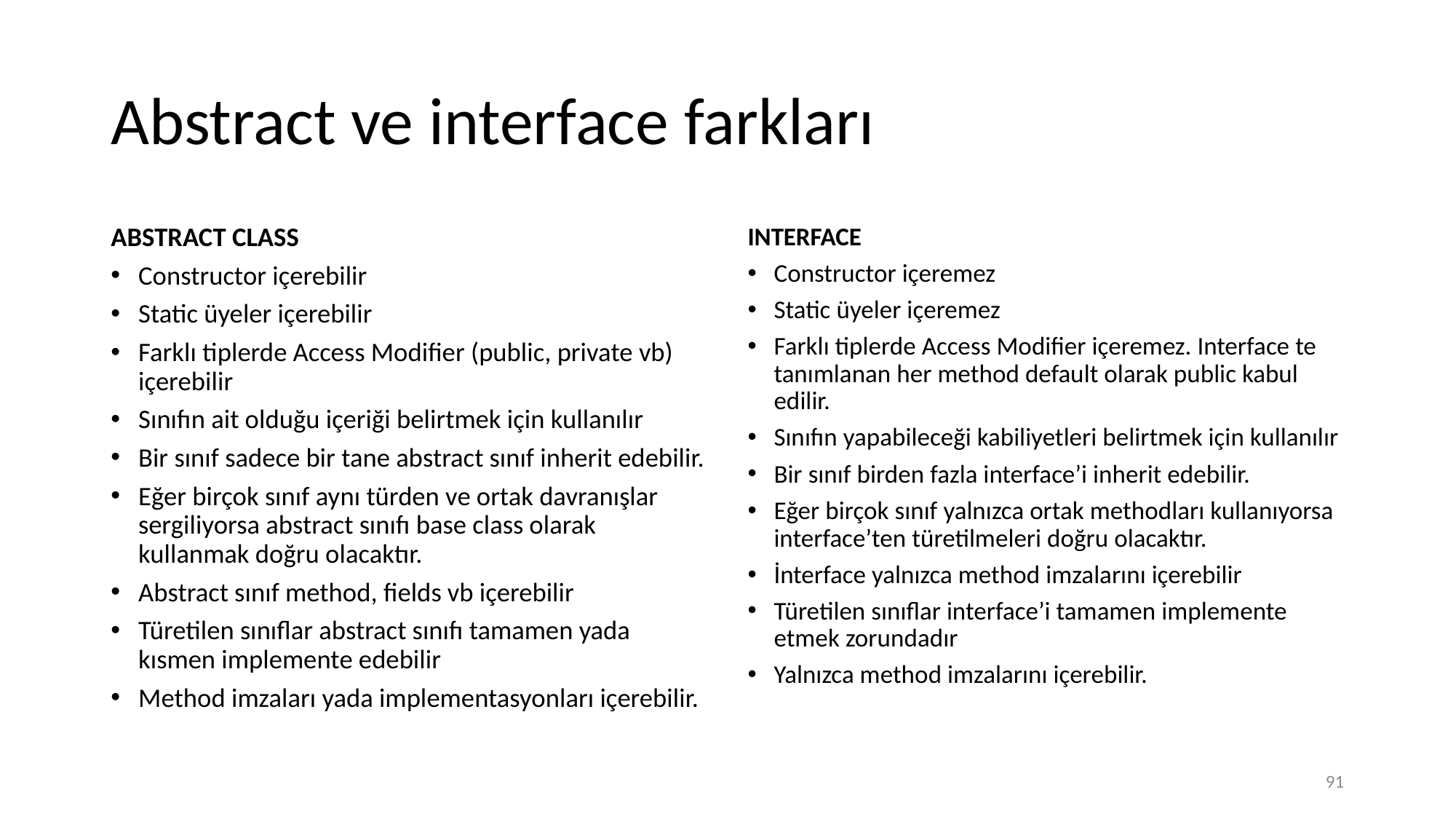

# Abstract ve interface farkları
ABSTRACT CLASS
Constructor içerebilir
Static üyeler içerebilir
Farklı tiplerde Access Modifier (public, private vb) içerebilir
Sınıfın ait olduğu içeriği belirtmek için kullanılır
Bir sınıf sadece bir tane abstract sınıf inherit edebilir.
Eğer birçok sınıf aynı türden ve ortak davranışlar sergiliyorsa abstract sınıfı base class olarak kullanmak doğru olacaktır.
Abstract sınıf method, fields vb içerebilir
Türetilen sınıflar abstract sınıfı tamamen yada kısmen implemente edebilir
Method imzaları yada implementasyonları içerebilir.

INTERFACE
Constructor içeremez
Static üyeler içeremez
Farklı tiplerde Access Modifier içeremez. Interface te tanımlanan her method default olarak public kabul edilir.
Sınıfın yapabileceği kabiliyetleri belirtmek için kullanılır
Bir sınıf birden fazla interface’i inherit edebilir.
Eğer birçok sınıf yalnızca ortak methodları kullanıyorsa interface’ten türetilmeleri doğru olacaktır.
İnterface yalnızca method imzalarını içerebilir
Türetilen sınıflar interface’i tamamen implemente etmek zorundadır
Yalnızca method imzalarını içerebilir.
91